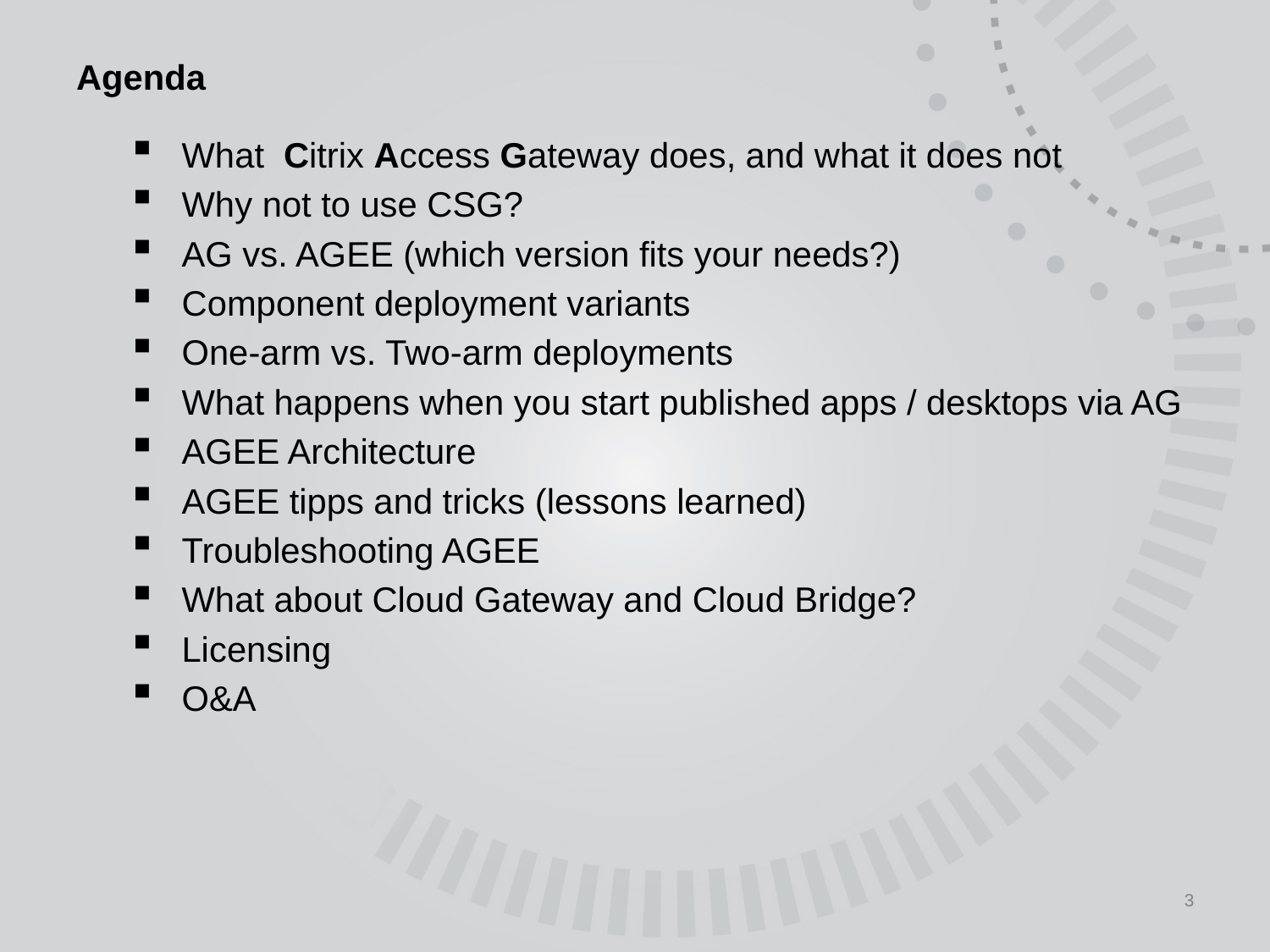

# Agenda
What  Citrix Access Gateway does, and what it does not
Why not to use CSG?
AG vs. AGEE (which version fits your needs?)
Component deployment variants
One-arm vs. Two-arm deployments
What happens when you start published apps / desktops via AG
AGEE Architecture
AGEE tipps and tricks (lessons learned)
Troubleshooting AGEE
What about Cloud Gateway and Cloud Bridge?
Licensing
O&A

3